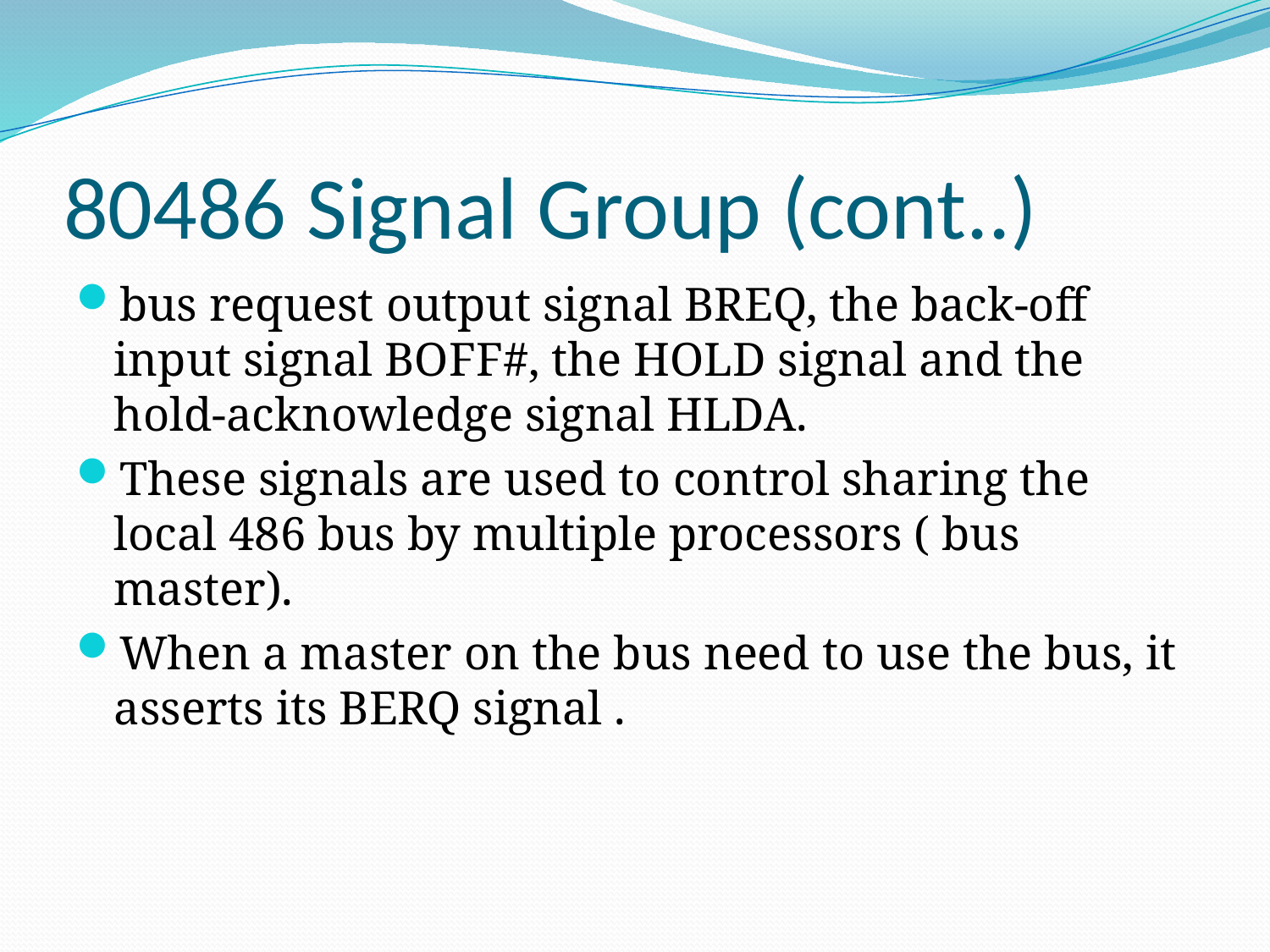

# 80486 Signal Group (cont..)
bus request output signal BREQ, the back-off input signal BOFF#, the HOLD signal and the hold-acknowledge signal HLDA.
These signals are used to control sharing the local 486 bus by multiple processors ( bus master).
When a master on the bus need to use the bus, it asserts its BERQ signal .